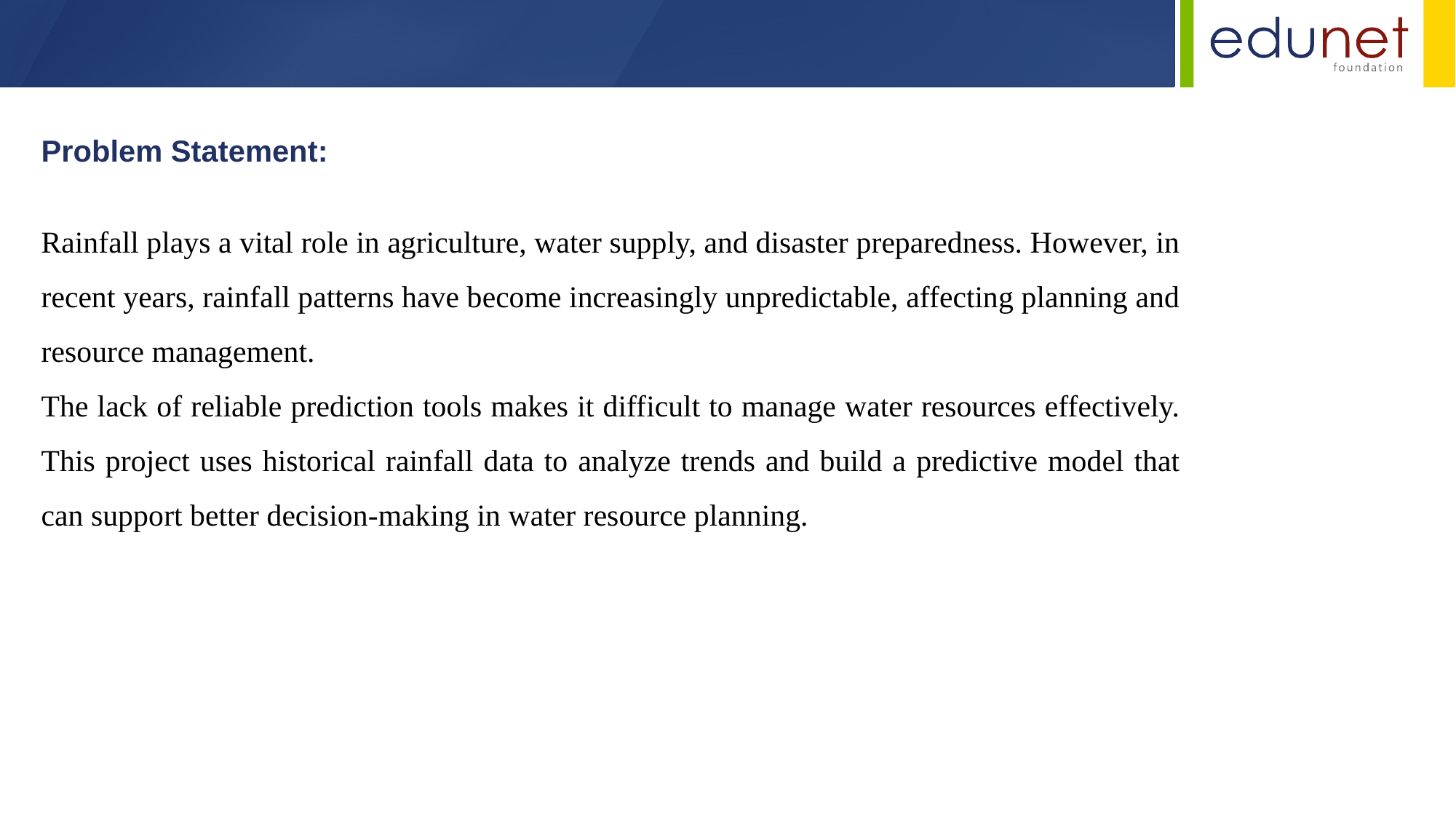

Problem Statement:

Rainfall plays a vital role in agriculture, water supply, and disaster preparedness. However, in recent years, rainfall patterns have become increasingly unpredictable, affecting planning and resource management.
The lack of reliable prediction tools makes it difficult to manage water resources effectively.
This project uses historical rainfall data to analyze trends and build a predictive model that can support better decision-making in water resource planning.